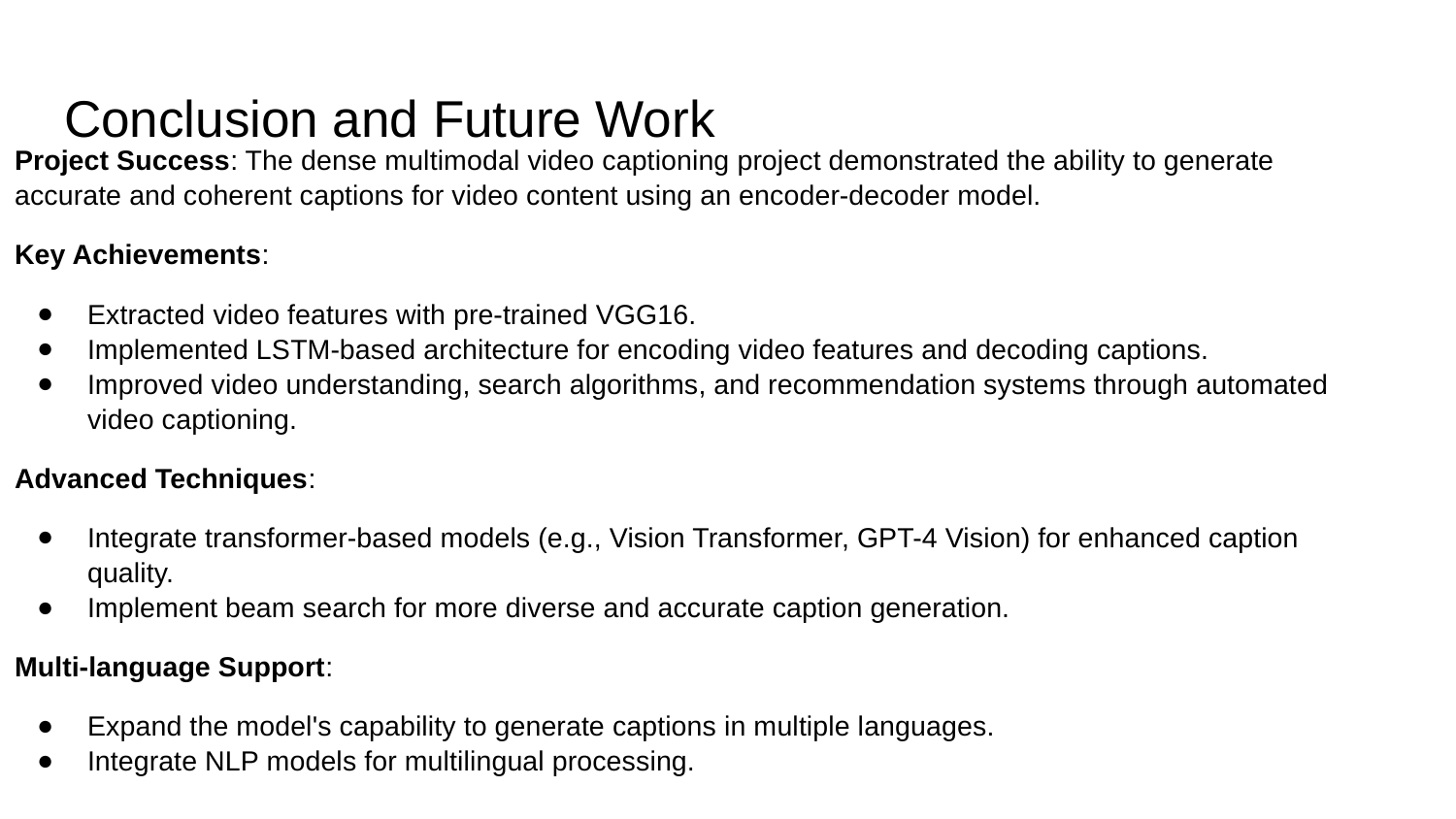

# Conclusion and Future Work
Project Success: The dense multimodal video captioning project demonstrated the ability to generate accurate and coherent captions for video content using an encoder-decoder model.
Key Achievements:
Extracted video features with pre-trained VGG16.
Implemented LSTM-based architecture for encoding video features and decoding captions.
Improved video understanding, search algorithms, and recommendation systems through automated video captioning.
Advanced Techniques:
Integrate transformer-based models (e.g., Vision Transformer, GPT-4 Vision) for enhanced caption quality.
Implement beam search for more diverse and accurate caption generation.
Multi-language Support:
Expand the model's capability to generate captions in multiple languages.
Integrate NLP models for multilingual processing.